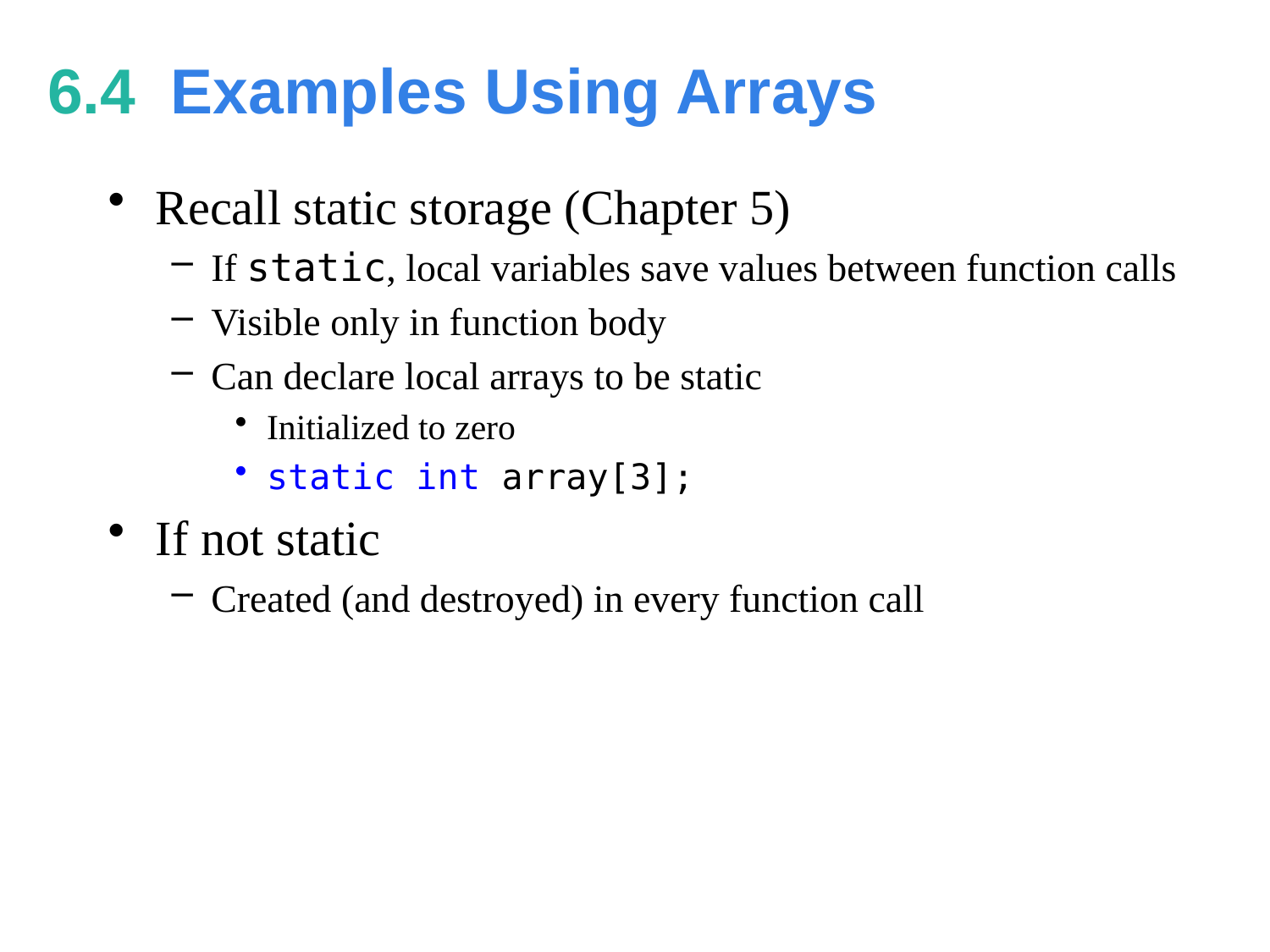

# 6.4  Examples Using Arrays
Recall static storage (Chapter 5)
If static, local variables save values between function calls
Visible only in function body
Can declare local arrays to be static
Initialized to zero
static int array[3];
If not static
Created (and destroyed) in every function call